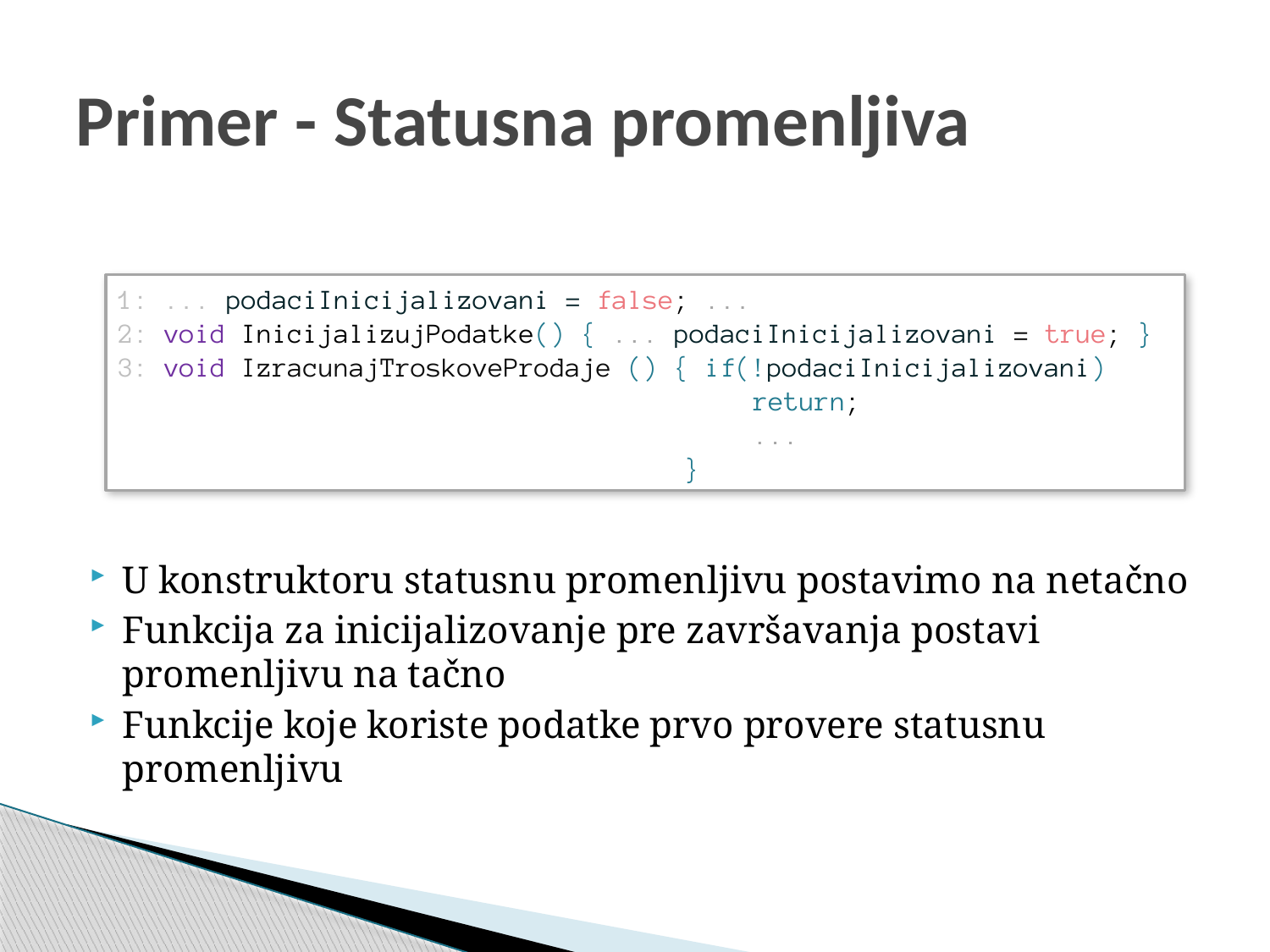

# Primer - Statusna promenljiva
1: ... podaciInicijalizovani = false; ...
2: void InicijalizujPodatke() { ... podaciInicijalizovani = true; }
3: void IzracunajTroskoveProdaje () { if(!podaciInicijalizovani) 						return;
			      	 	...
			            }
U konstruktoru statusnu promenljivu postavimo na netačno
Funkcija za inicijalizovanje pre završavanja postavi promenljivu na tačno
Funkcije koje koriste podatke prvo provere statusnu promenljivu